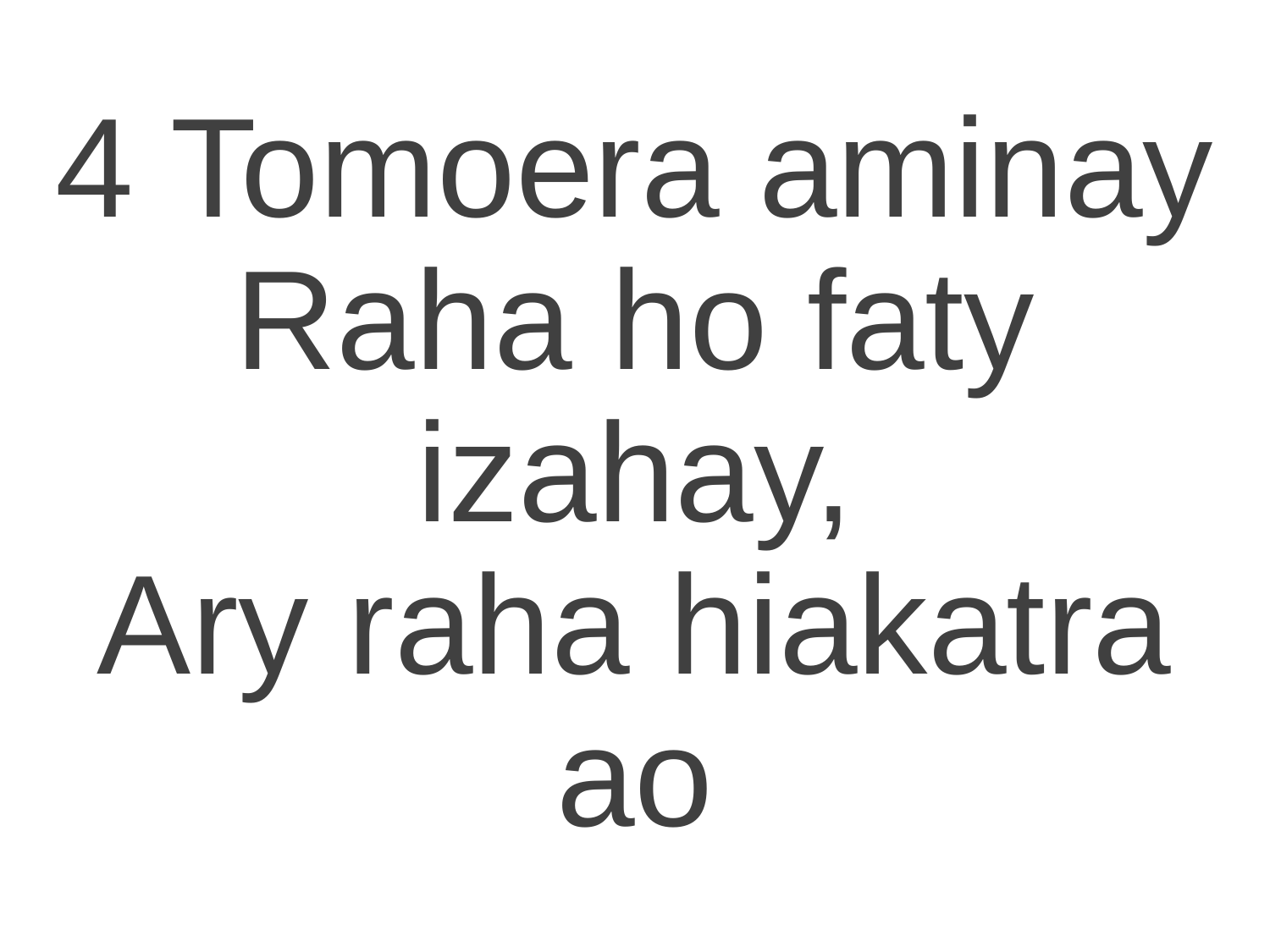

4 Tomoera aminay
Raha ho faty izahay,
Ary raha hiakatra ao